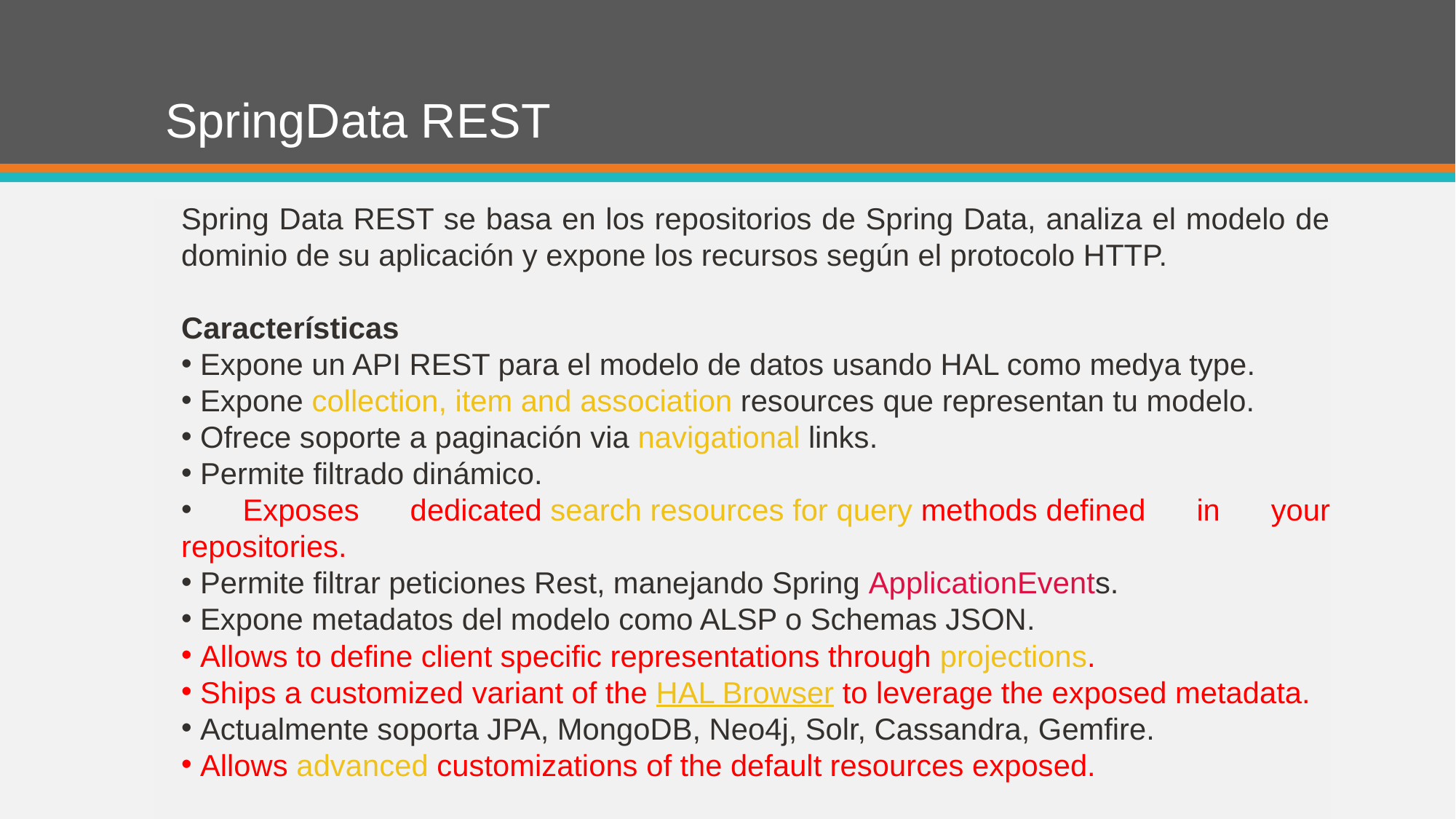

# SpringData REST
Spring Data REST se basa en los repositorios de Spring Data, analiza el modelo de dominio de su aplicación y expone los recursos según el protocolo HTTP.

Características
 Expone un API REST para el modelo de datos usando HAL como medya type.
 Expone collection, item and association resources que representan tu modelo.
 Ofrece soporte a paginación via navigational links.
 Permite filtrado dinámico.
 Exposes dedicated search resources for query methods defined in your repositories.
 Permite filtrar peticiones Rest, manejando Spring ApplicationEvents.
 Expone metadatos del modelo como ALSP o Schemas JSON.
 Allows to define client specific representations through projections.
 Ships a customized variant of the HAL Browser to leverage the exposed metadata.
 Actualmente soporta JPA, MongoDB, Neo4j, Solr, Cassandra, Gemfire.
 Allows advanced customizations of the default resources exposed.